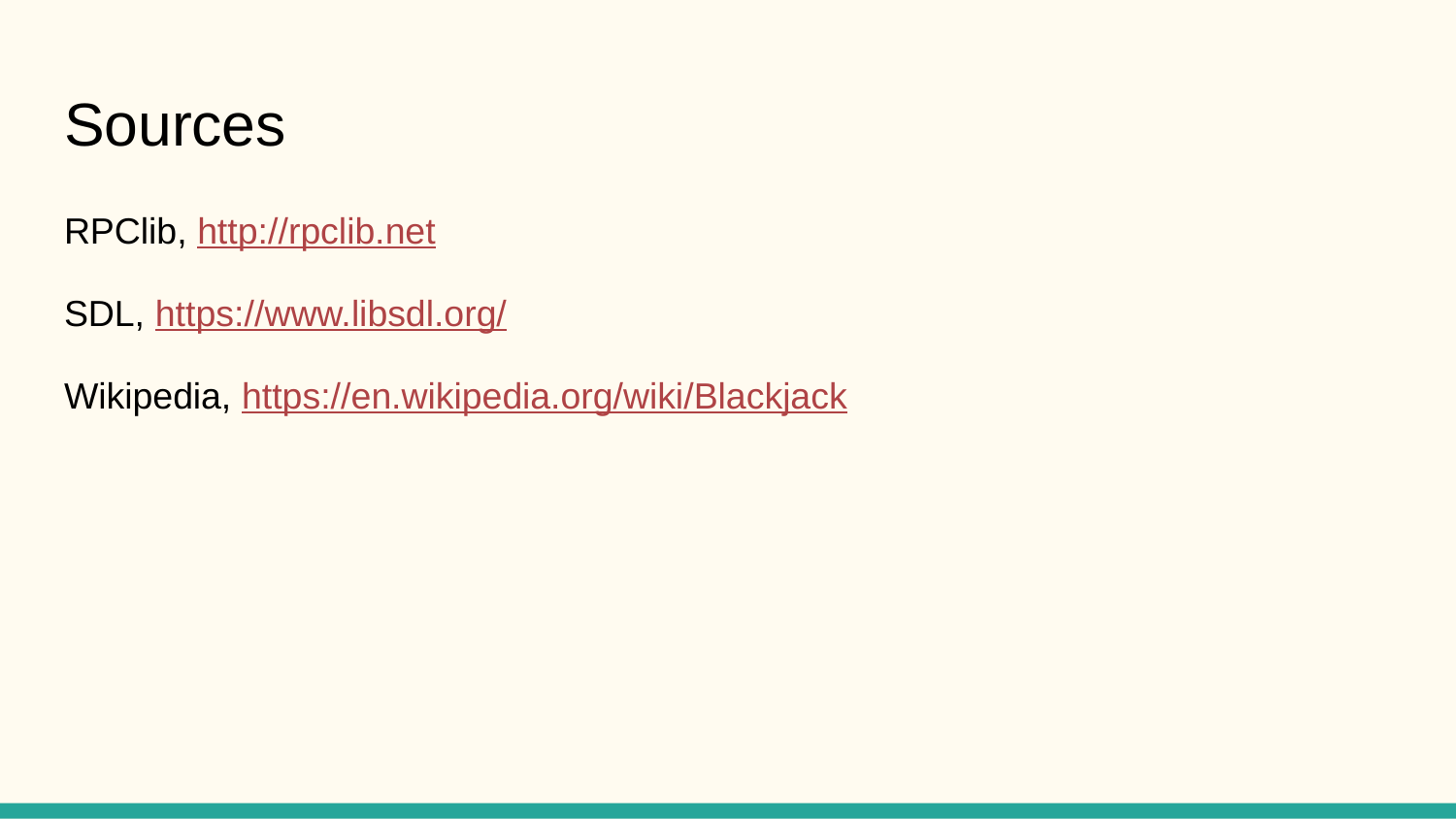

# Sources
RPClib, http://rpclib.net
SDL, https://www.libsdl.org/
Wikipedia, https://en.wikipedia.org/wiki/Blackjack